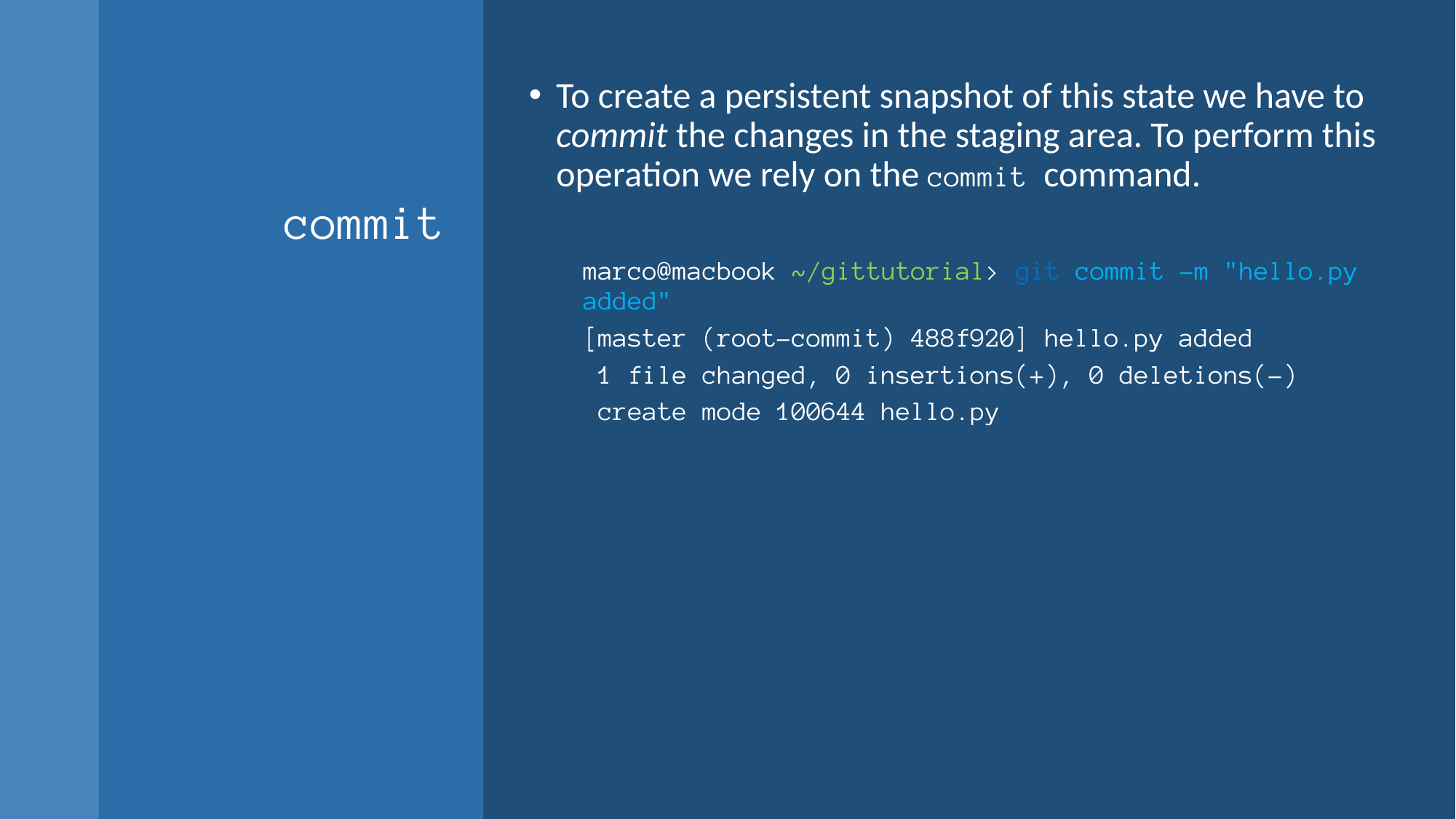

To create a persistent snapshot of this state we have to commit the changes in the staging area. To perform this operation we rely on the commit command.

marco@macbook ~/gittutorial> git commit -m "hello.py added"
[master (root-commit) 488f920] hello.py added
 1 file changed, 0 insertions(+), 0 deletions(-)
 create mode 100644 hello.py

# commit